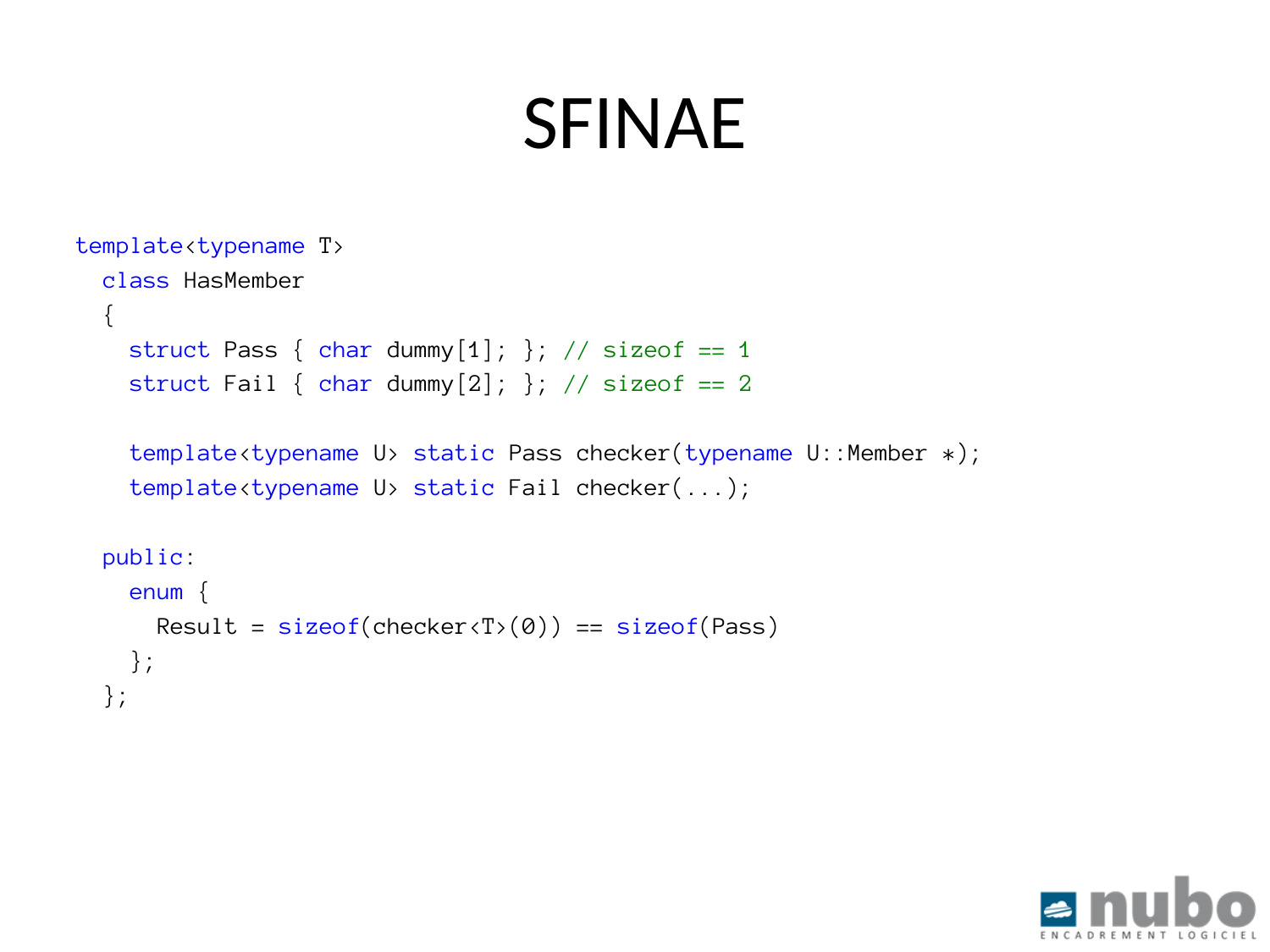

# SFINAE
template<typename T>
  class HasMember
  {
    struct Pass { char dummy[1]; }; // sizeof == 1
    struct Fail { char dummy[2]; }; // sizeof == 2

    template<typename U> static Pass checker(typename U::Member *);
    template<typename U> static Fail checker(...);

  public:
    enum {
      Result = sizeof(checker<T>(0)) == sizeof(Pass)
    };
  };